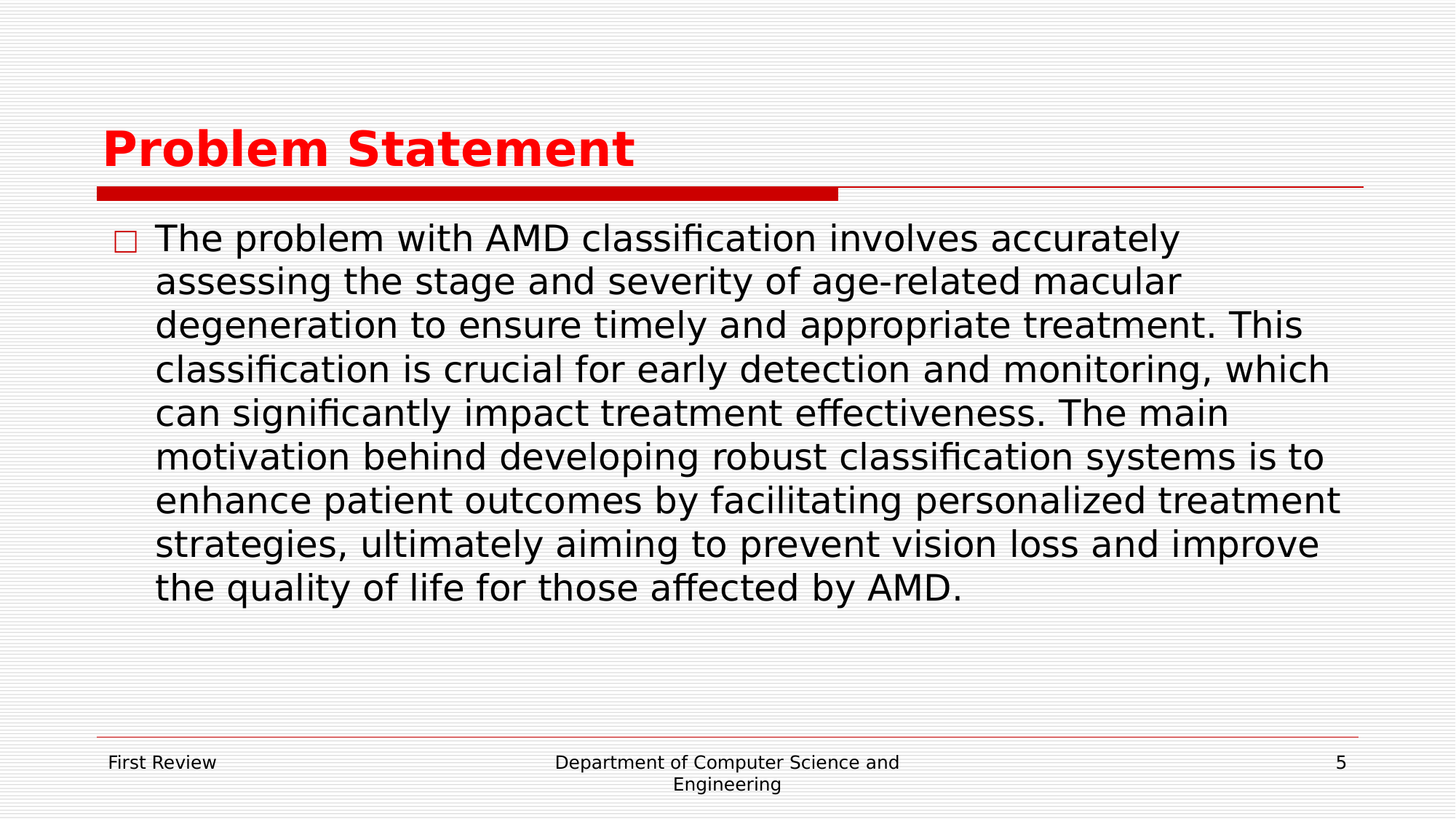

# Problem Statement
The problem with AMD classification involves accurately assessing the stage and severity of age-related macular degeneration to ensure timely and appropriate treatment. This classification is crucial for early detection and monitoring, which can significantly impact treatment effectiveness. The main motivation behind developing robust classification systems is to enhance patient outcomes by facilitating personalized treatment strategies, ultimately aiming to prevent vision loss and improve the quality of life for those affected by AMD.

First Review
Department of Computer Science and Engineering
5